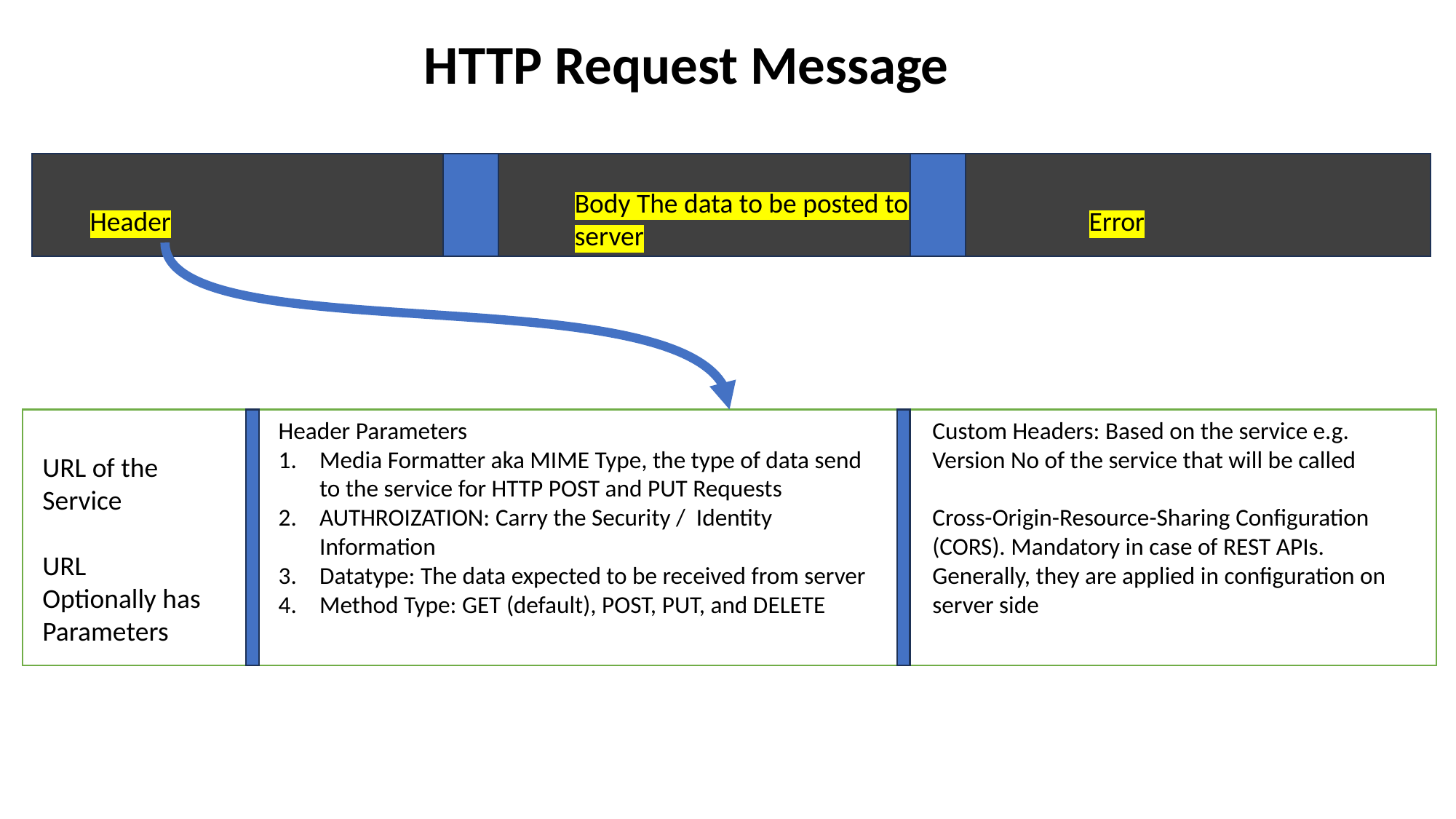

HTTP Request Message

Body The data to be posted to server
Header
Error

Header Parameters
Media Formatter aka MIME Type, the type of data send to the service for HTTP POST and PUT Requests
AUTHROIZATION: Carry the Security /  Identity Information
Datatype: The data expected to be received from server
Method Type: GET (default), POST, PUT, and DELETE

Custom Headers: Based on the service e.g. Version No of the service that will be called

Cross-Origin-Resource-Sharing Configuration (CORS). Mandatory in case of REST APIs. Generally, they are applied in configuration on server side
URL of the Service

URL Optionally has Parameters